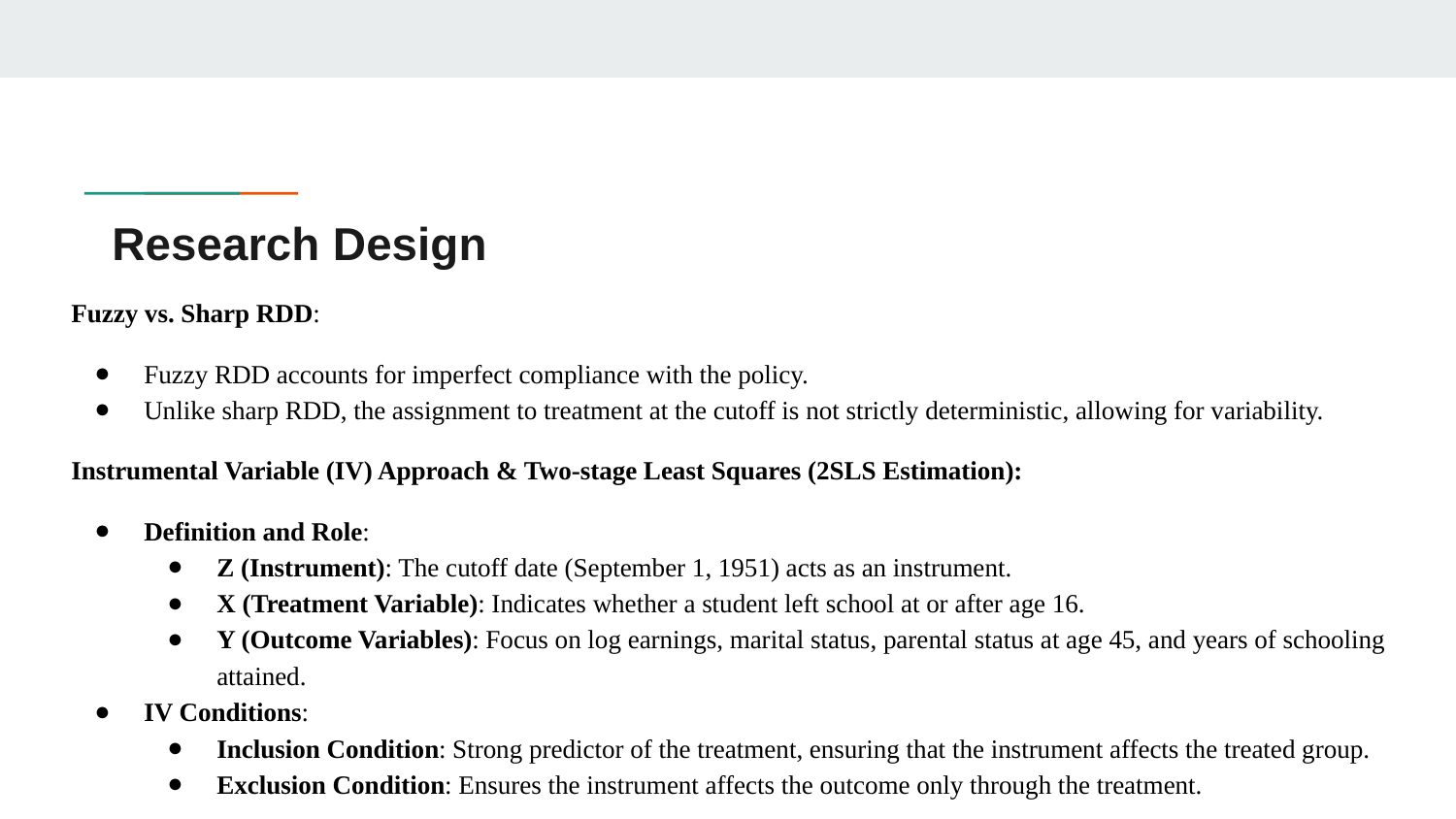

# Research Design
Fuzzy vs. Sharp RDD:
Fuzzy RDD accounts for imperfect compliance with the policy.
Unlike sharp RDD, the assignment to treatment at the cutoff is not strictly deterministic, allowing for variability.
Instrumental Variable (IV) Approach & Two-stage Least Squares (2SLS Estimation):
Definition and Role:
Z (Instrument): The cutoff date (September 1, 1951) acts as an instrument.
X (Treatment Variable): Indicates whether a student left school at or after age 16.
Y (Outcome Variables): Focus on log earnings, marital status, parental status at age 45, and years of schooling attained.
IV Conditions:
Inclusion Condition: Strong predictor of the treatment, ensuring that the instrument affects the treated group.
Exclusion Condition: Ensures the instrument affects the outcome only through the treatment.